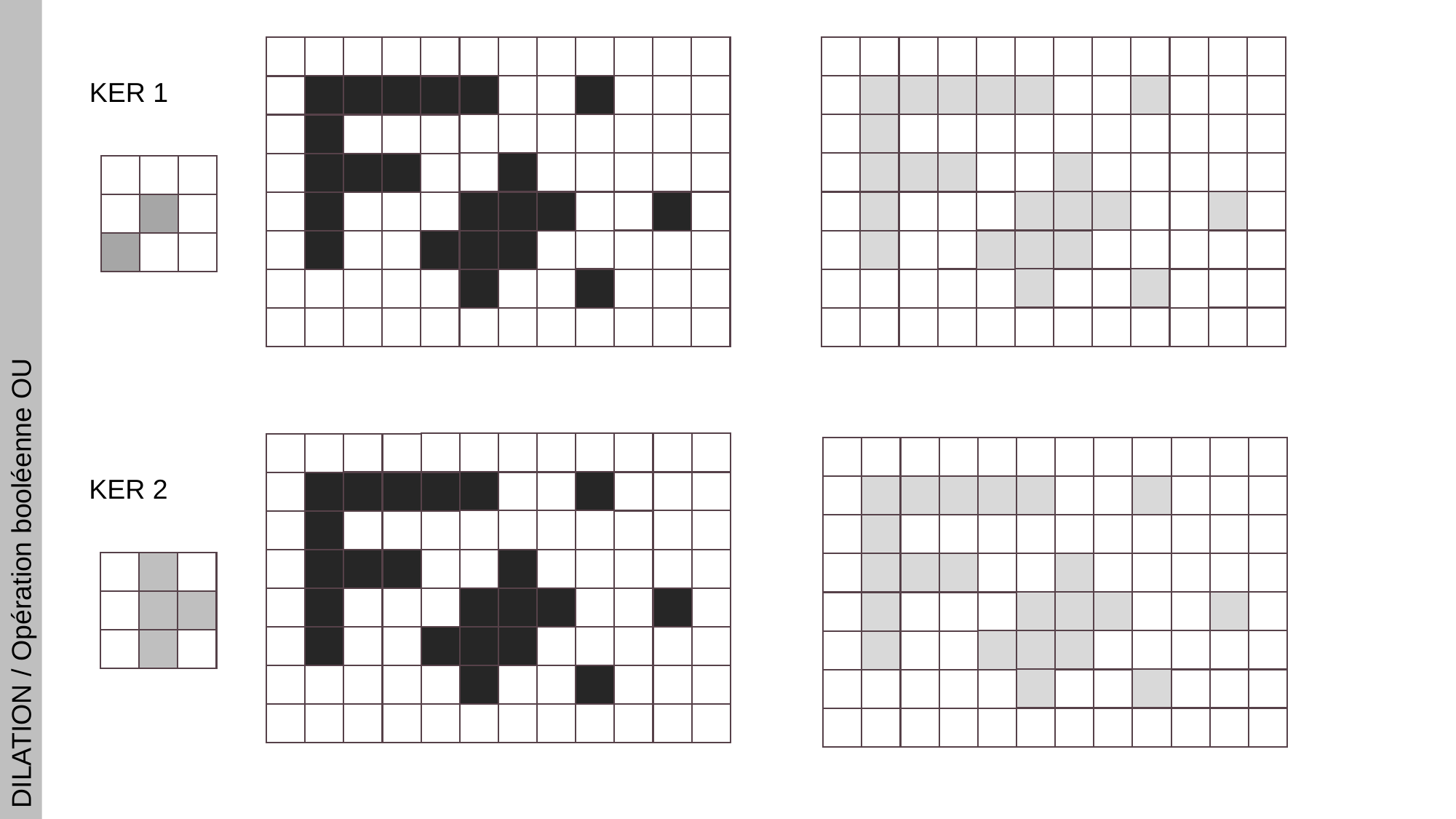

KER 1

DILATION / Opération booléenne OU

KER 2